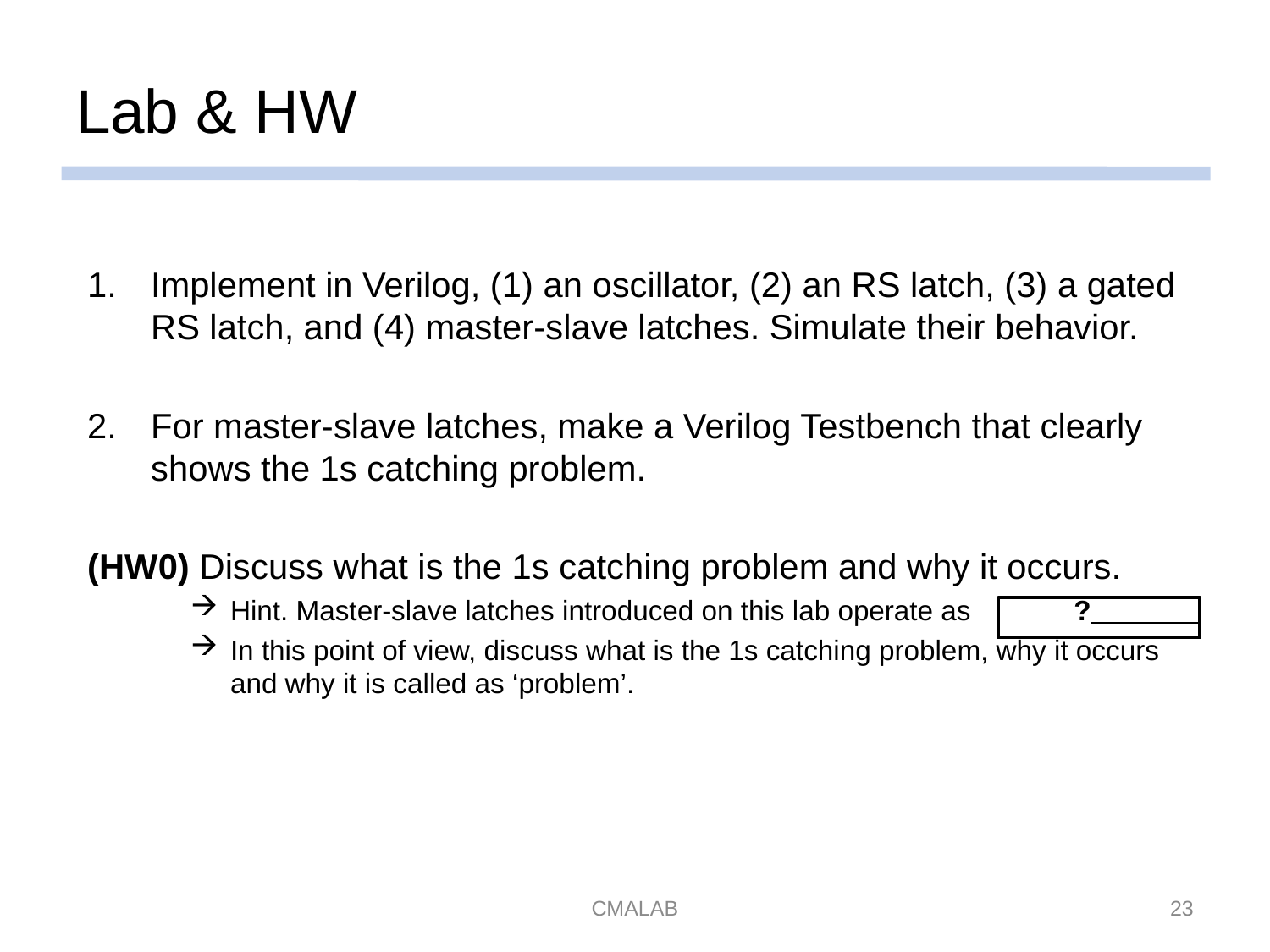

# Lab & HW
Implement in Verilog, (1) an oscillator, (2) an RS latch, (3) a gated RS latch, and (4) master-slave latches. Simulate their behavior.

For master-slave latches, make a Verilog Testbench that clearly shows the 1s catching problem.

(HW0) Discuss what is the 1s catching problem and why it occurs.
Hint. Master-slave latches introduced on this lab operate as             ?
In this point of view, discuss what is the 1s catching problem, why it occurs and why it is called as ‘problem’.

CMALAB
23